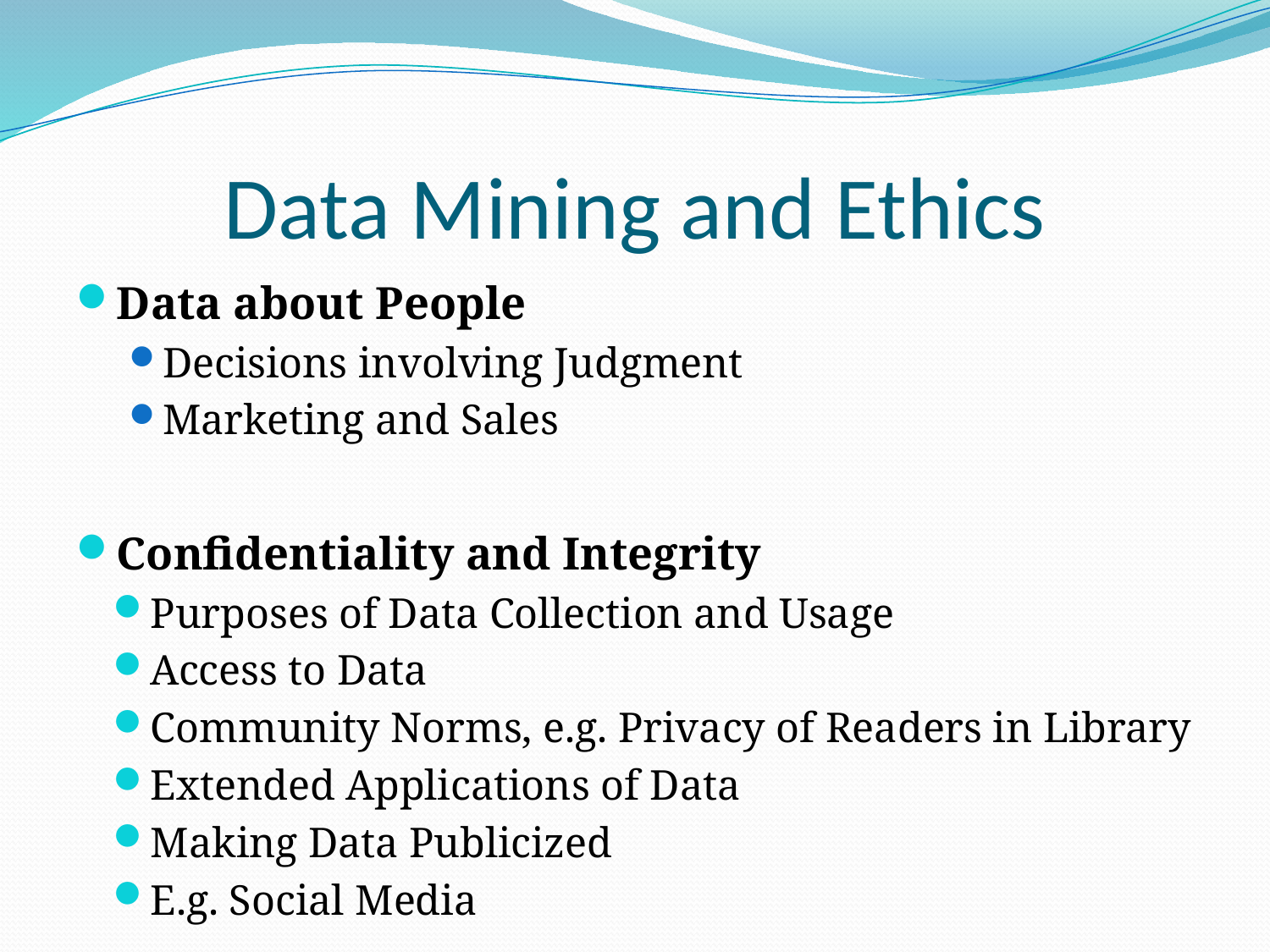

# Data Mining and Ethics
Data about People
Decisions involving Judgment
Marketing and Sales

Confidentiality and Integrity
Purposes of Data Collection and Usage
Access to Data
Community Norms, e.g. Privacy of Readers in Library
Extended Applications of Data
Making Data Publicized
E.g. Social Media